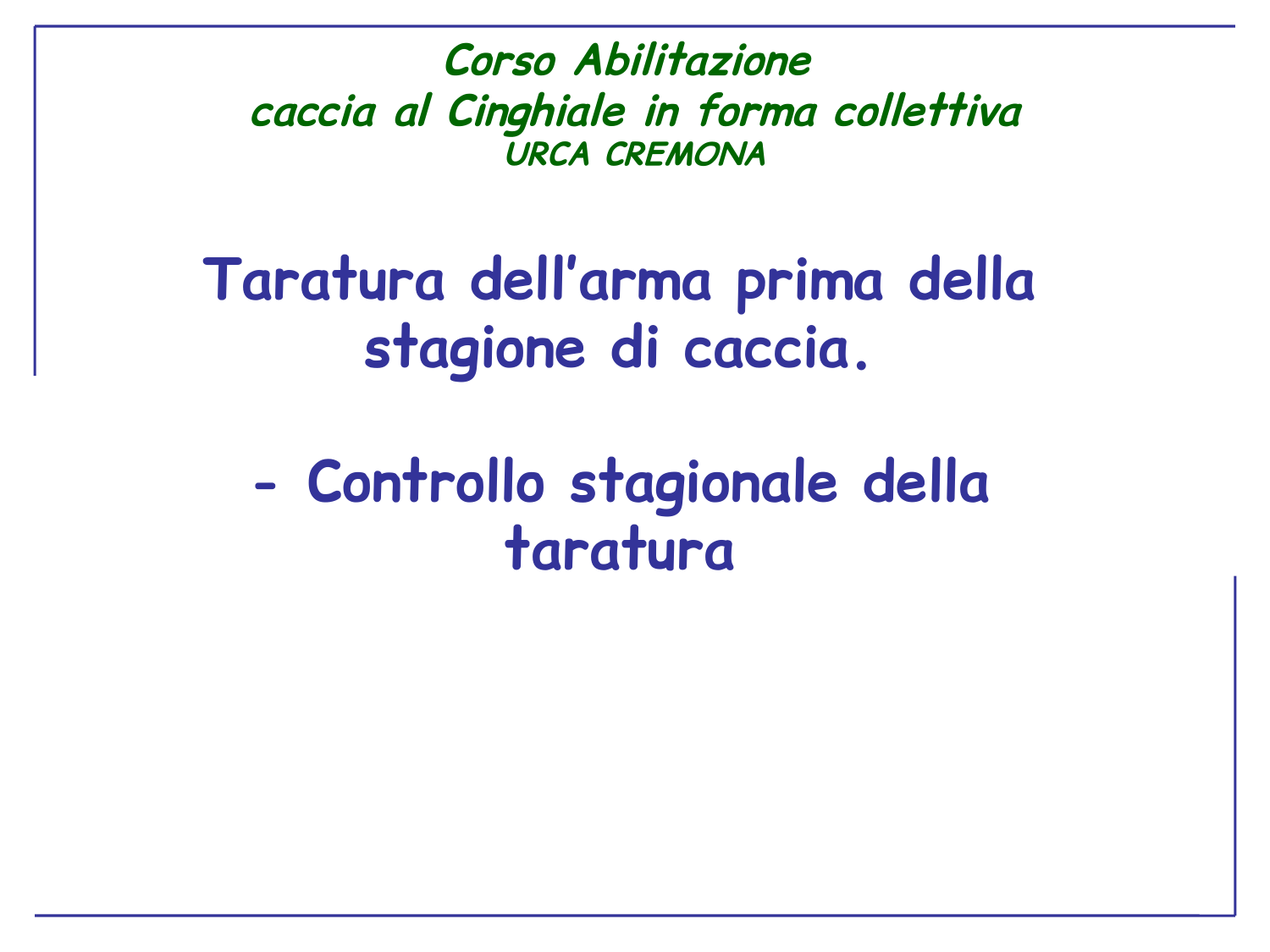

# Taratura dell’arma prima della stagione di caccia. - Controllo stagionale della taratura